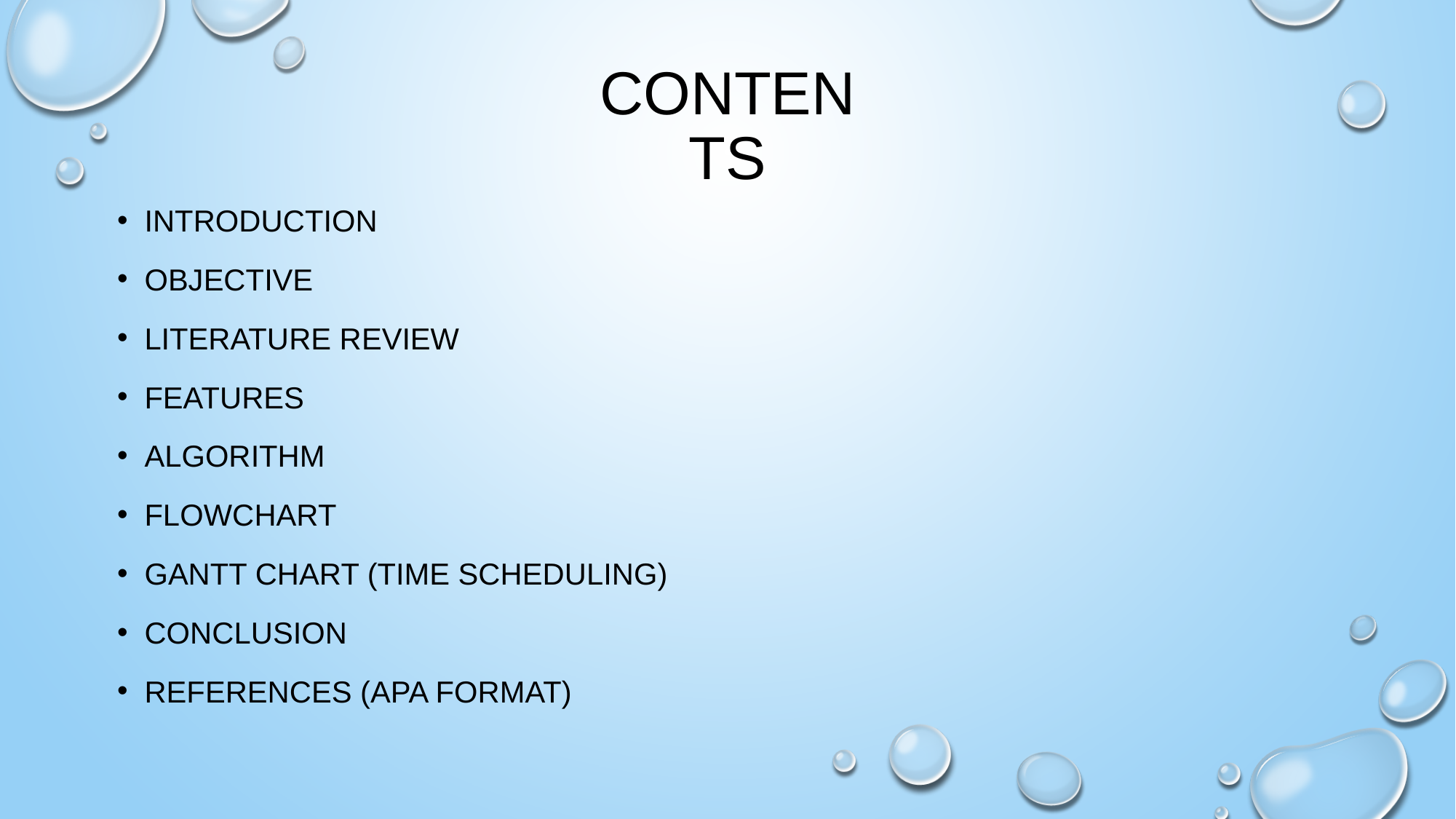

# Contents
Introduction
Objective
Literature Review
Features
Algorithm
Flowchart
Gantt Chart (Time Scheduling)
Conclusion
References (APA Format)